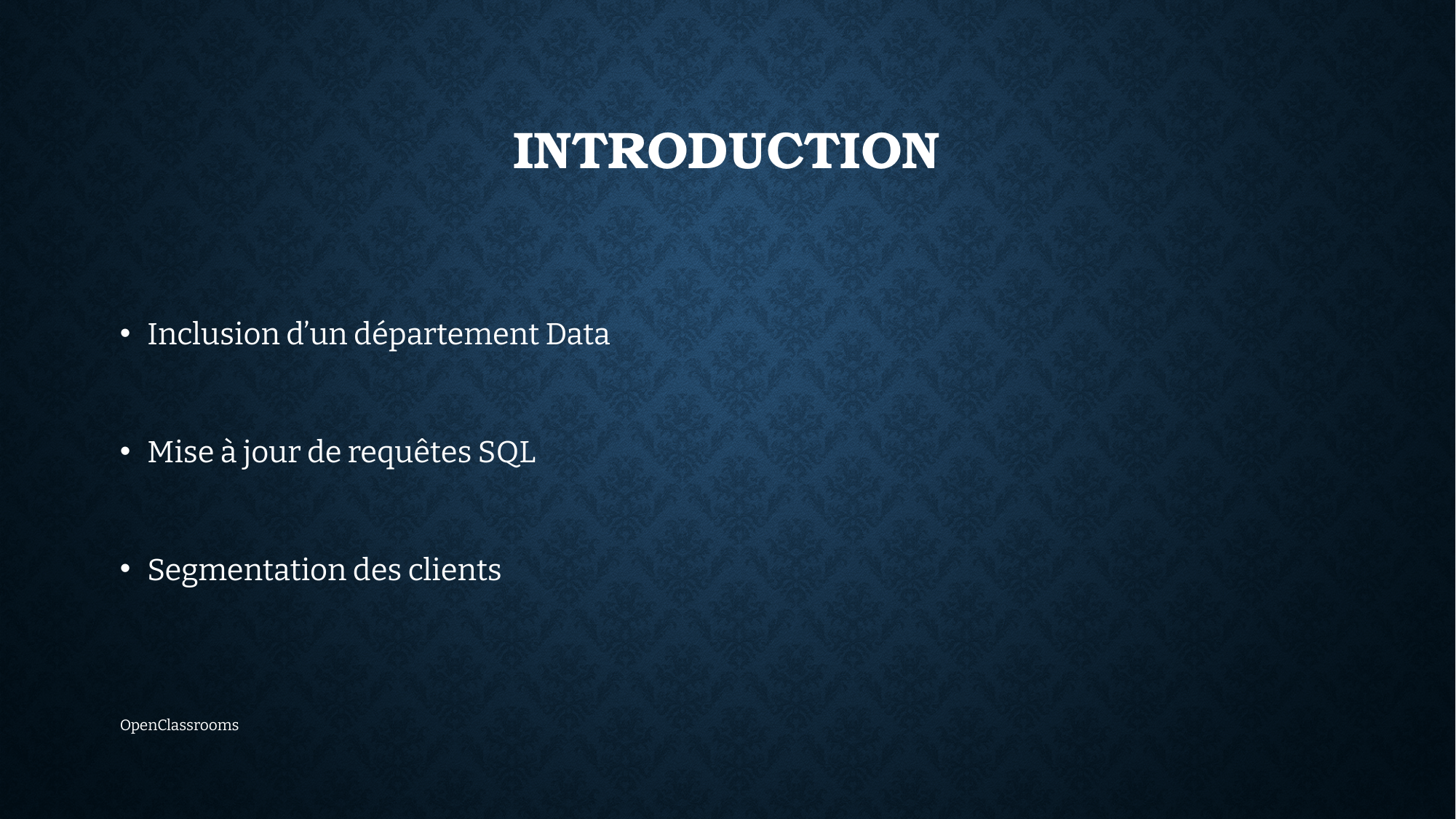

# Introduction

Inclusion d’un département Data

Mise à jour de requêtes SQL

Segmentation des clients

OpenClassrooms
3